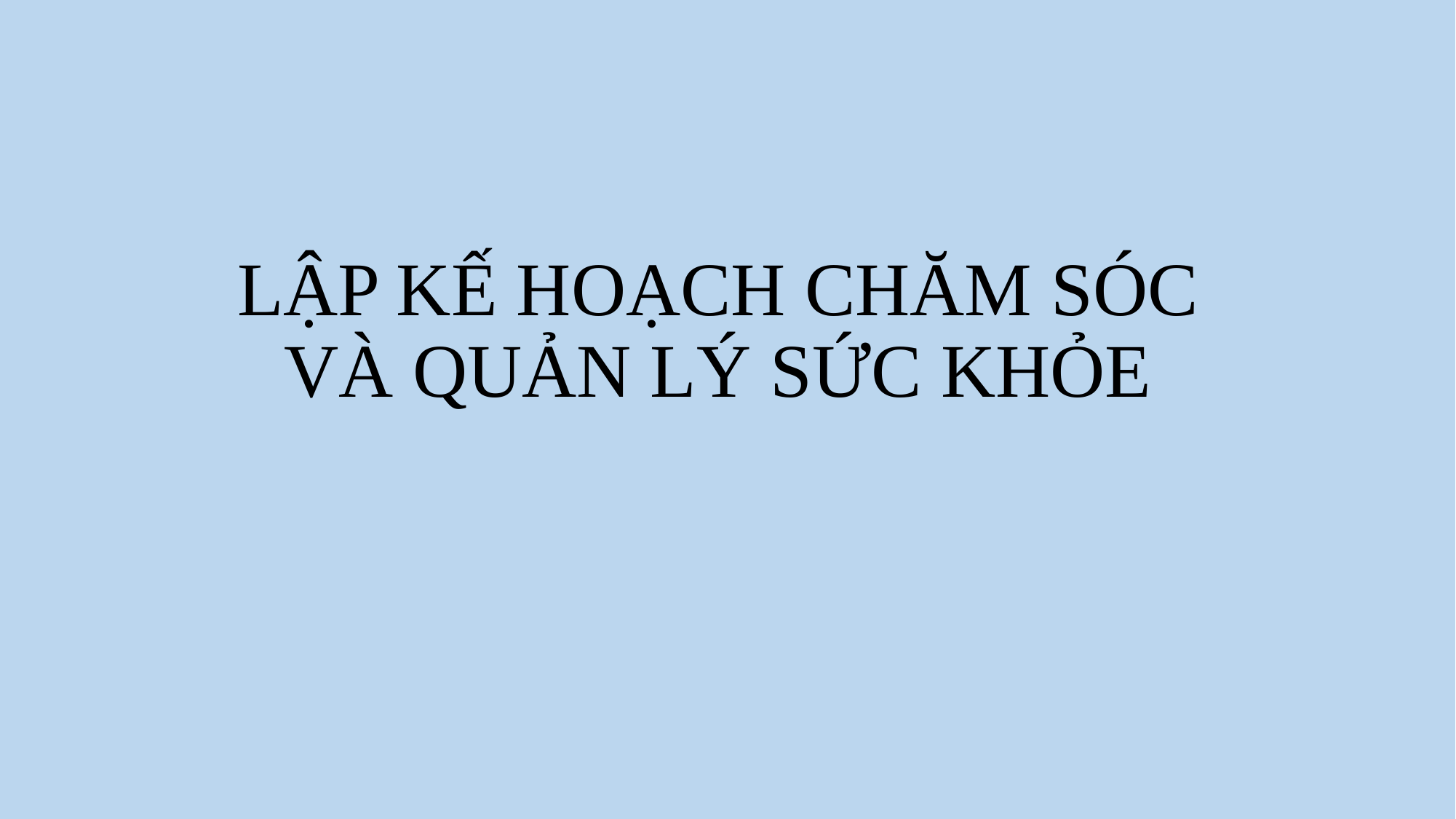

# LẬP KẾ HOẠCH CHĂM SÓC VÀ QUẢN LÝ SỨC KHỎE